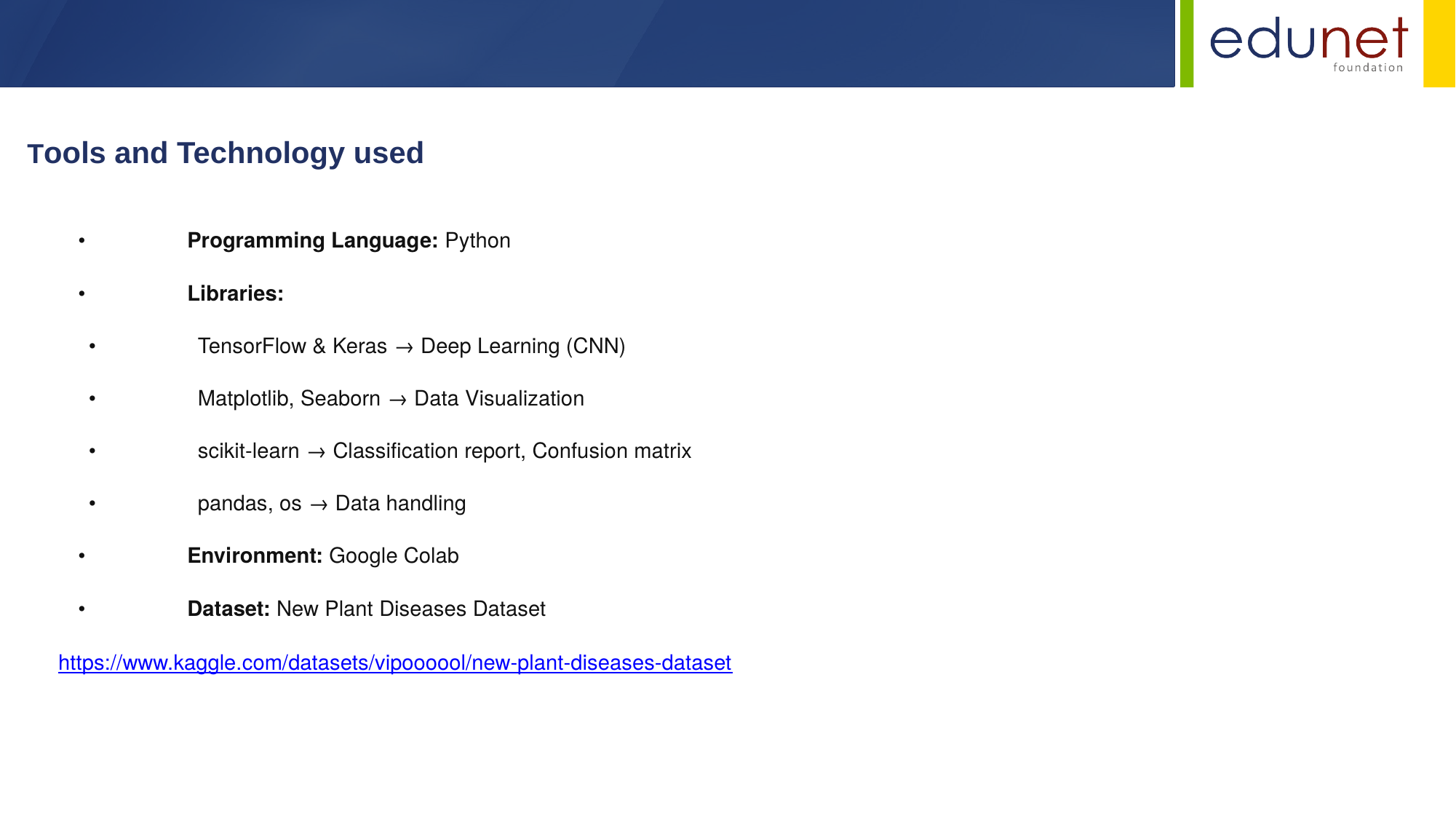

Tools and Technology used
	•	Programming Language: Python
	•	Libraries:
	•	TensorFlow & Keras → Deep Learning (CNN)
	•	Matplotlib, Seaborn → Data Visualization
	•	scikit-learn → Classification report, Confusion matrix
	•	pandas, os → Data handling
	•	Environment: Google Colab
	•	Dataset: New Plant Diseases Dataset
https://www.kaggle.com/datasets/vipoooool/new-plant-diseases-dataset